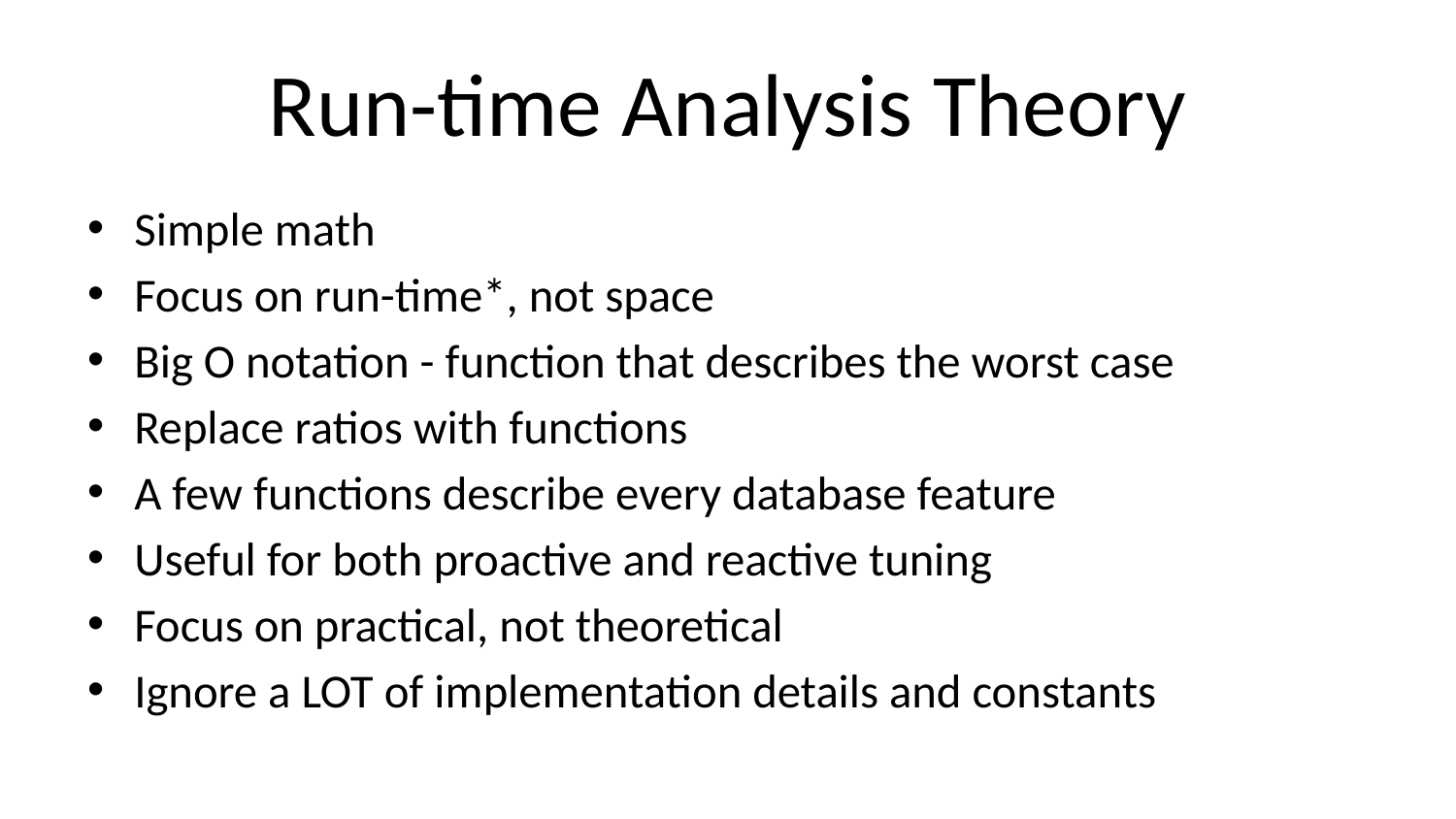

# Run-time Analysis Theory
Simple math
Focus on run-time*, not space
Big O notation - function that describes the worst case
Replace ratios with functions
A few functions describe every database feature
Useful for both proactive and reactive tuning
Focus on practical, not theoretical
Ignore a LOT of implementation details and constants